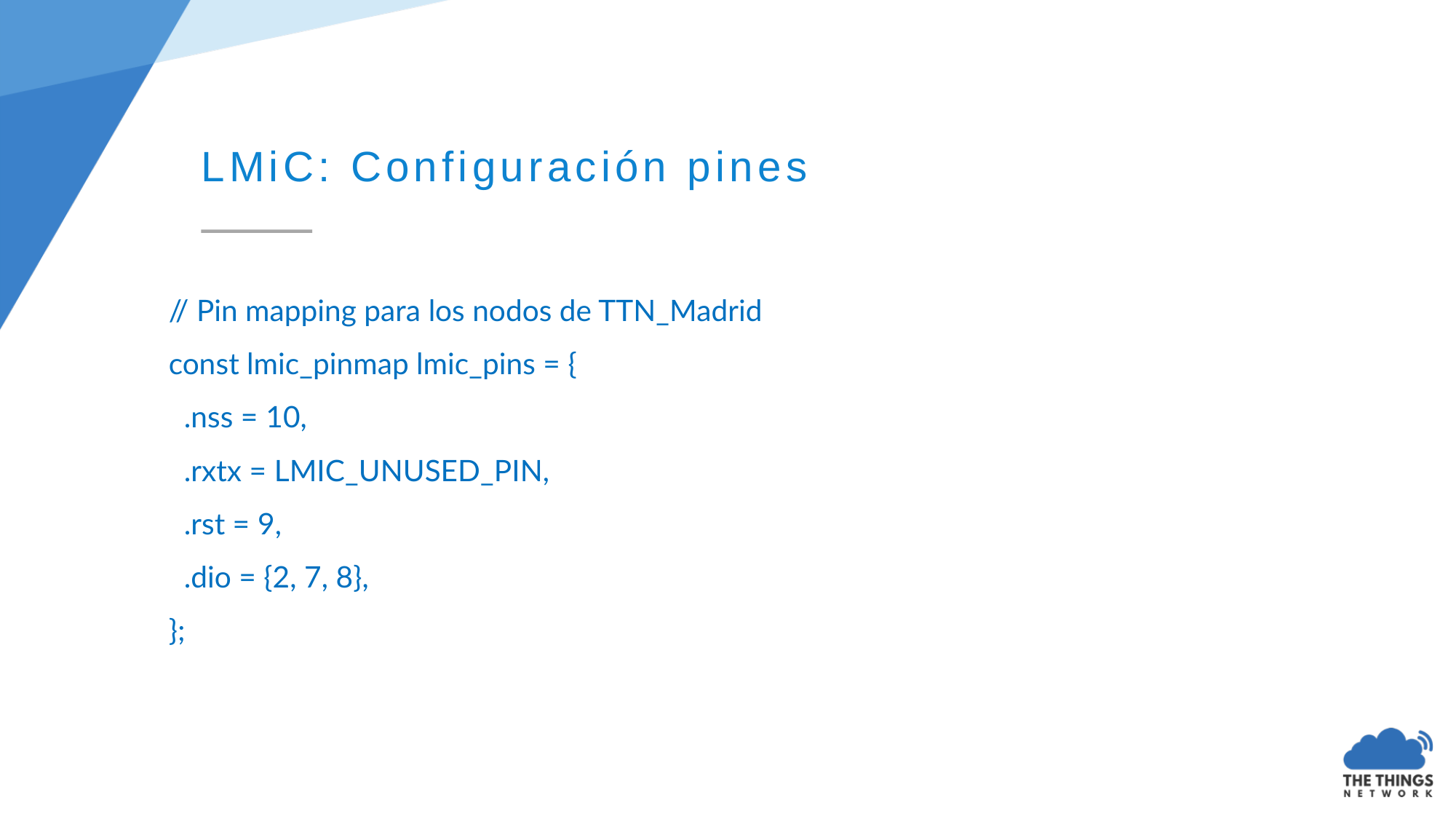

LMiC: Configuración pines

// Pin mapping para los nodos de TTN_Madrid
const lmic_pinmap lmic_pins = {
  .nss = 10,
  .rxtx = LMIC_UNUSED_PIN,
  .rst = 9,
  .dio = {2, 7, 8},
};